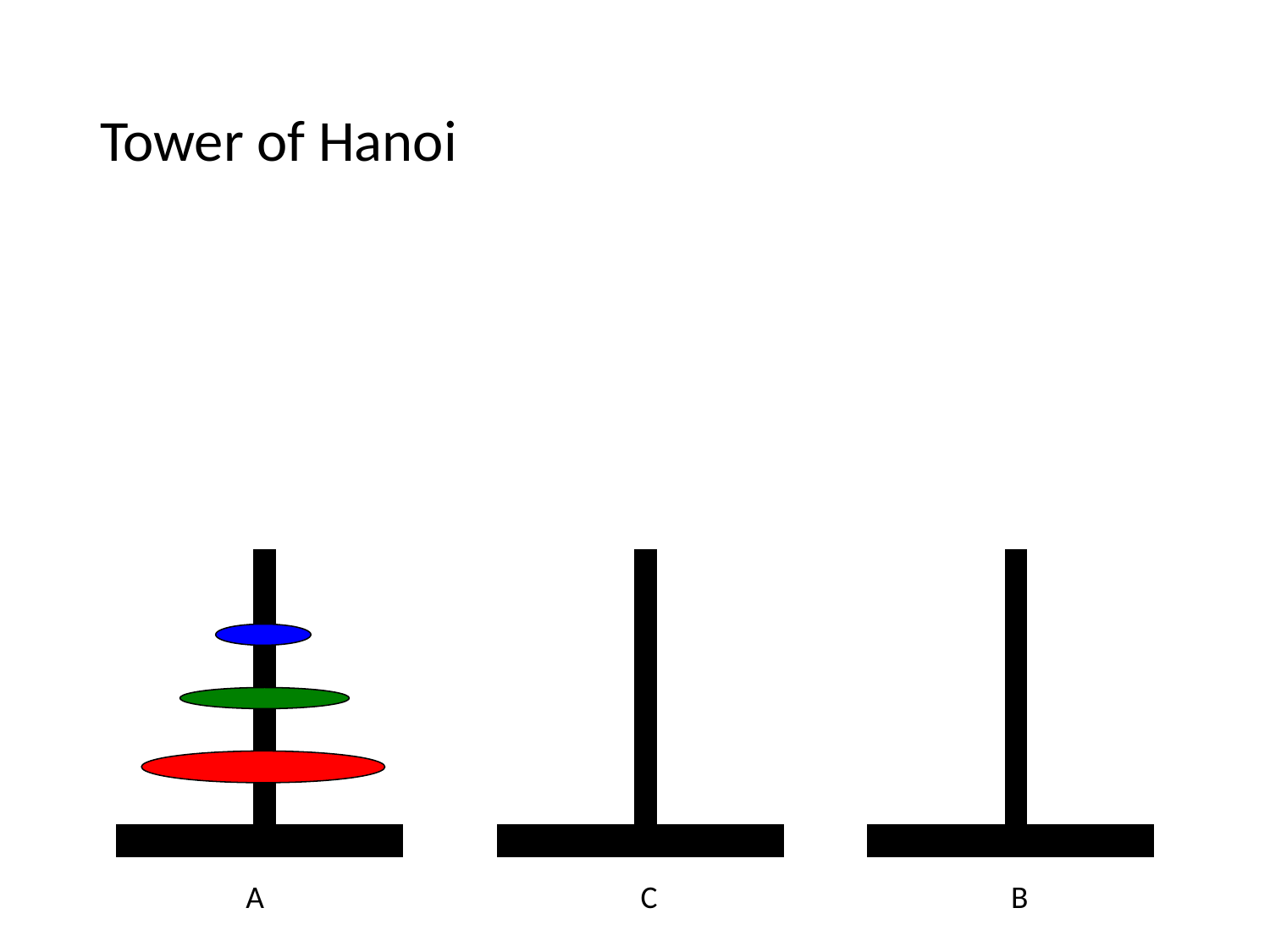

# Tower of Hanoi

A
C
B